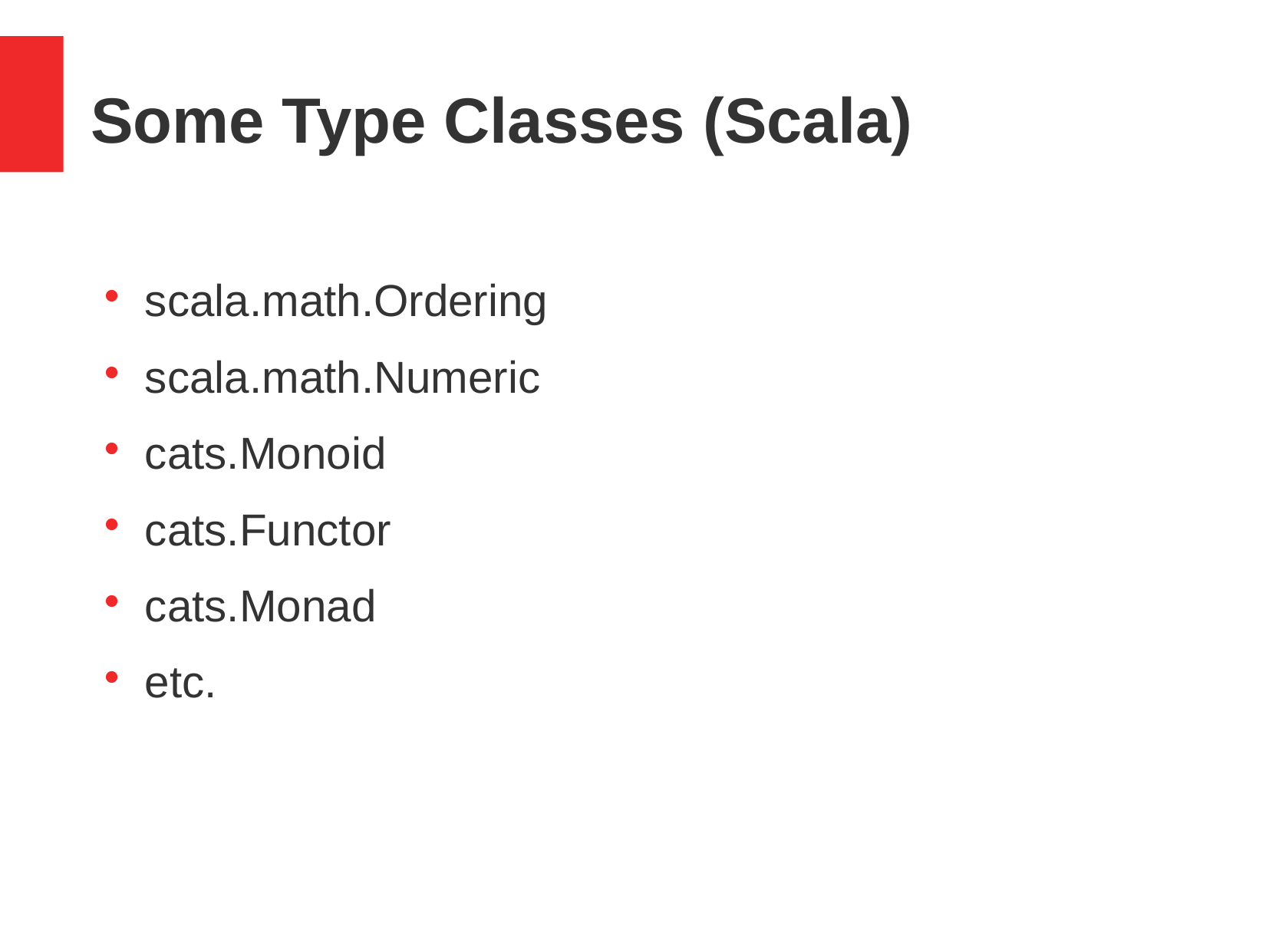

Some Type Classes (Scala)
scala.math.Ordering
scala.math.Numeric
cats.Monoid
cats.Functor
cats.Monad
etc.